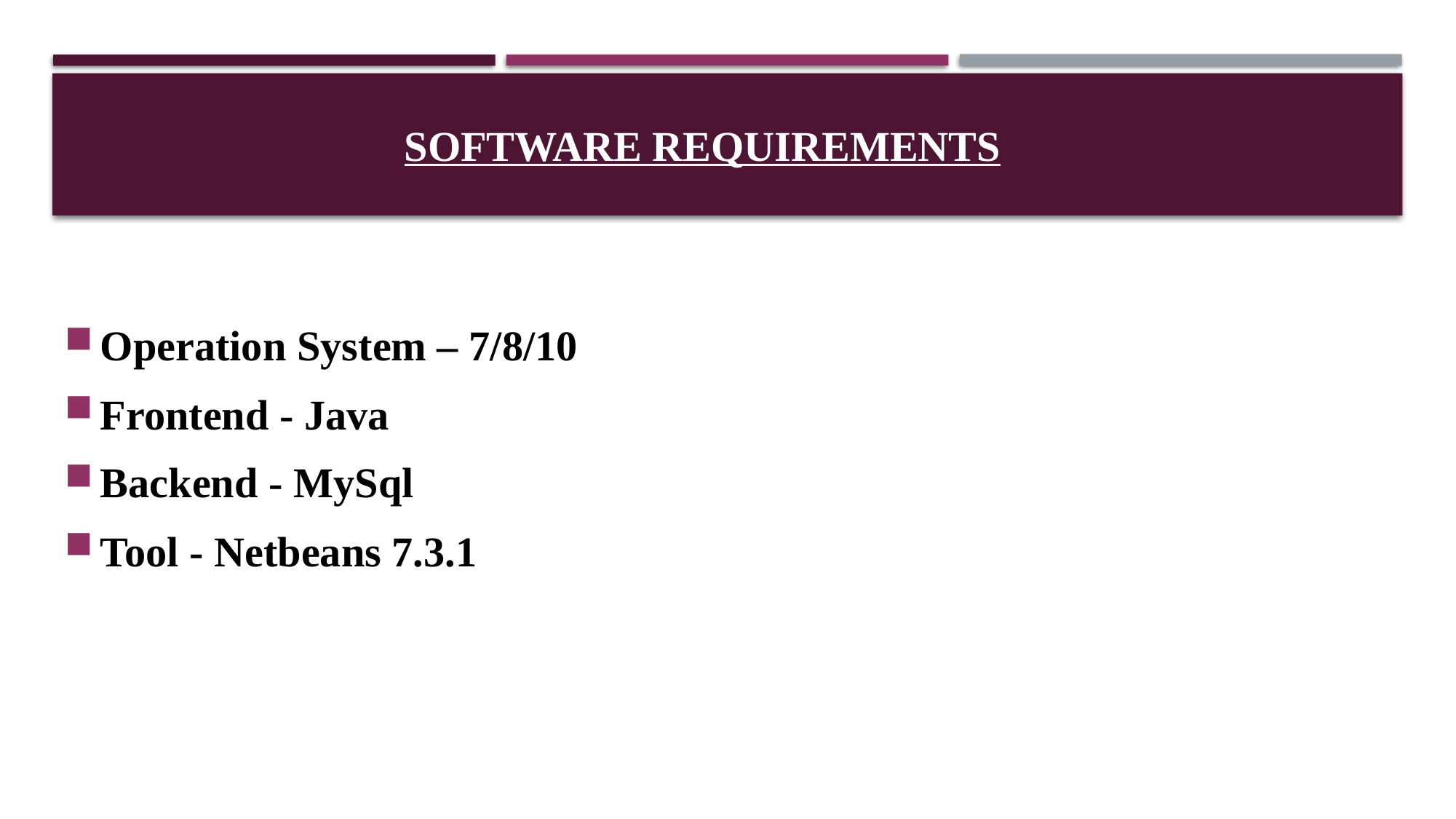

Operation System – 7/8/10
Frontend - Java
Backend - MySql
Tool - Netbeans 7.3.1
# SOFTWARE REQUIREMENTS